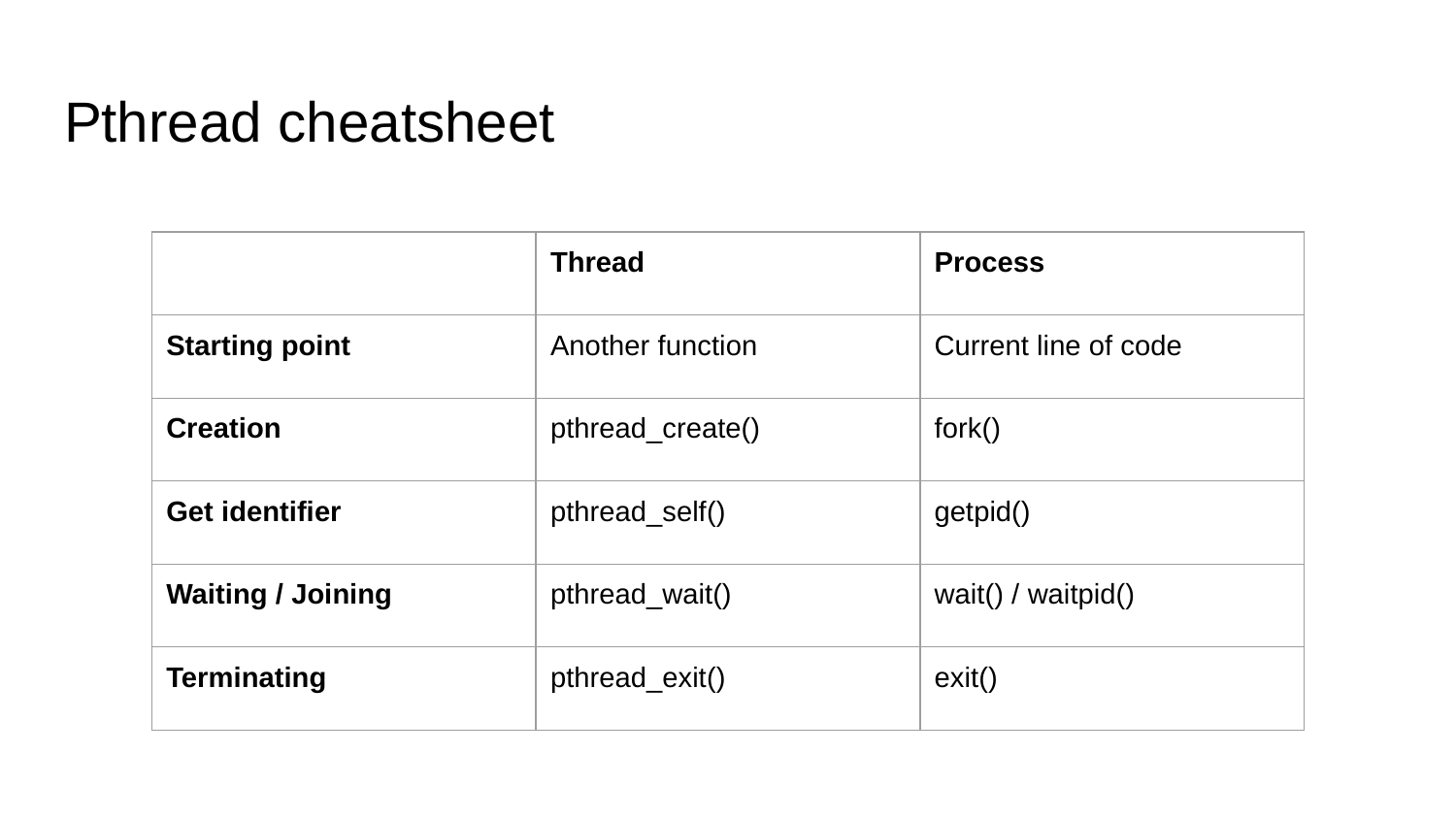

# Pthread cheatsheet
|  | Thread | Process |
| --- | --- | --- |
| Starting point | Another function | Current line of code |
| Creation | pthread\_create() | fork() |
| Get identifier | pthread\_self() | getpid() |
| Waiting / Joining | pthread\_wait() | wait() / waitpid() |
| Terminating | pthread\_exit() | exit() |